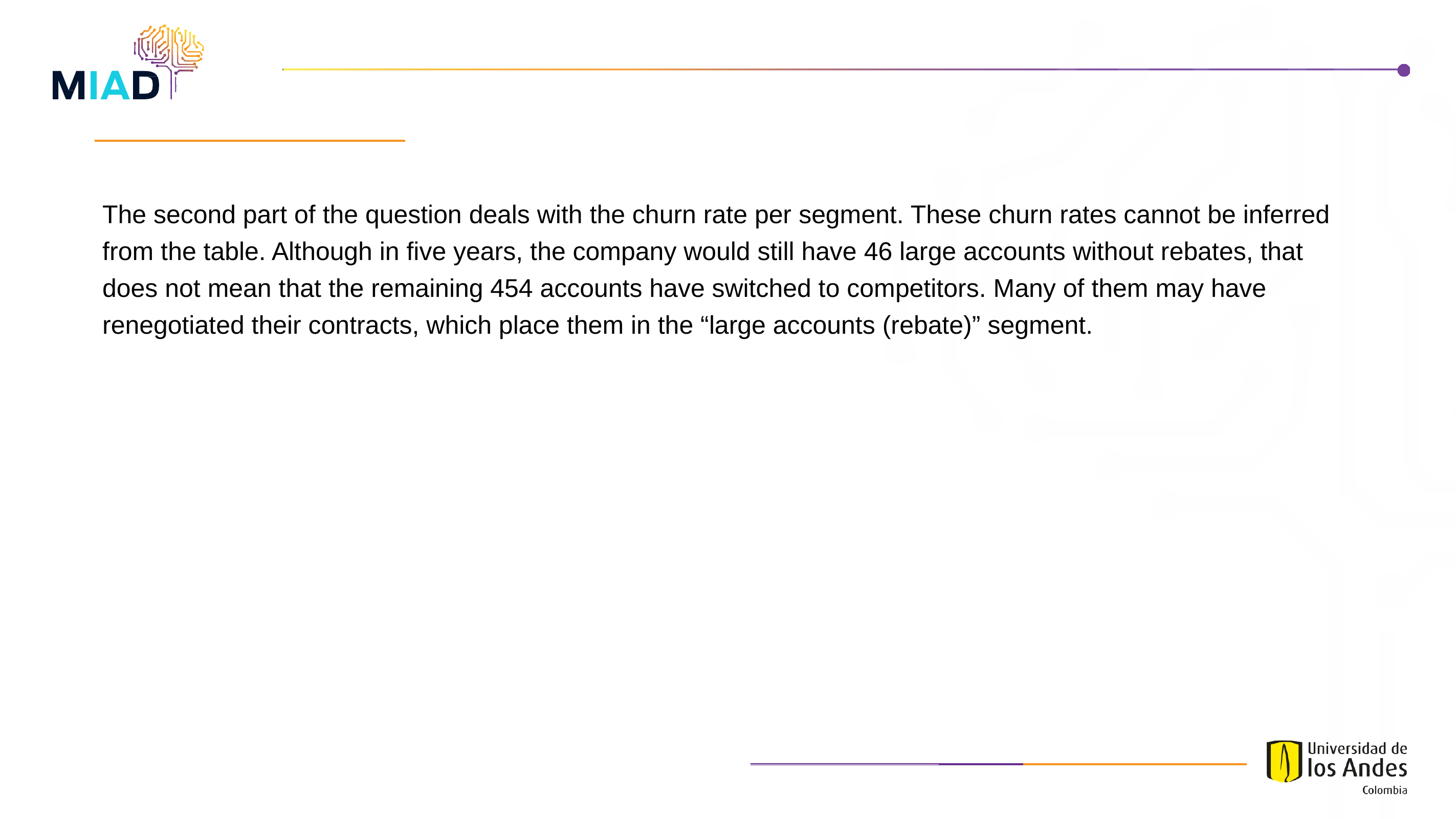

The second part of the question deals with the churn rate per segment. These churn rates cannot be inferred from the table. Although in five years, the company would still have 46 large accounts without rebates, that does not mean that the remaining 454 accounts have switched to competitors. Many of them may have renegotiated their contracts, which place them in the “large accounts (rebate)” segment.